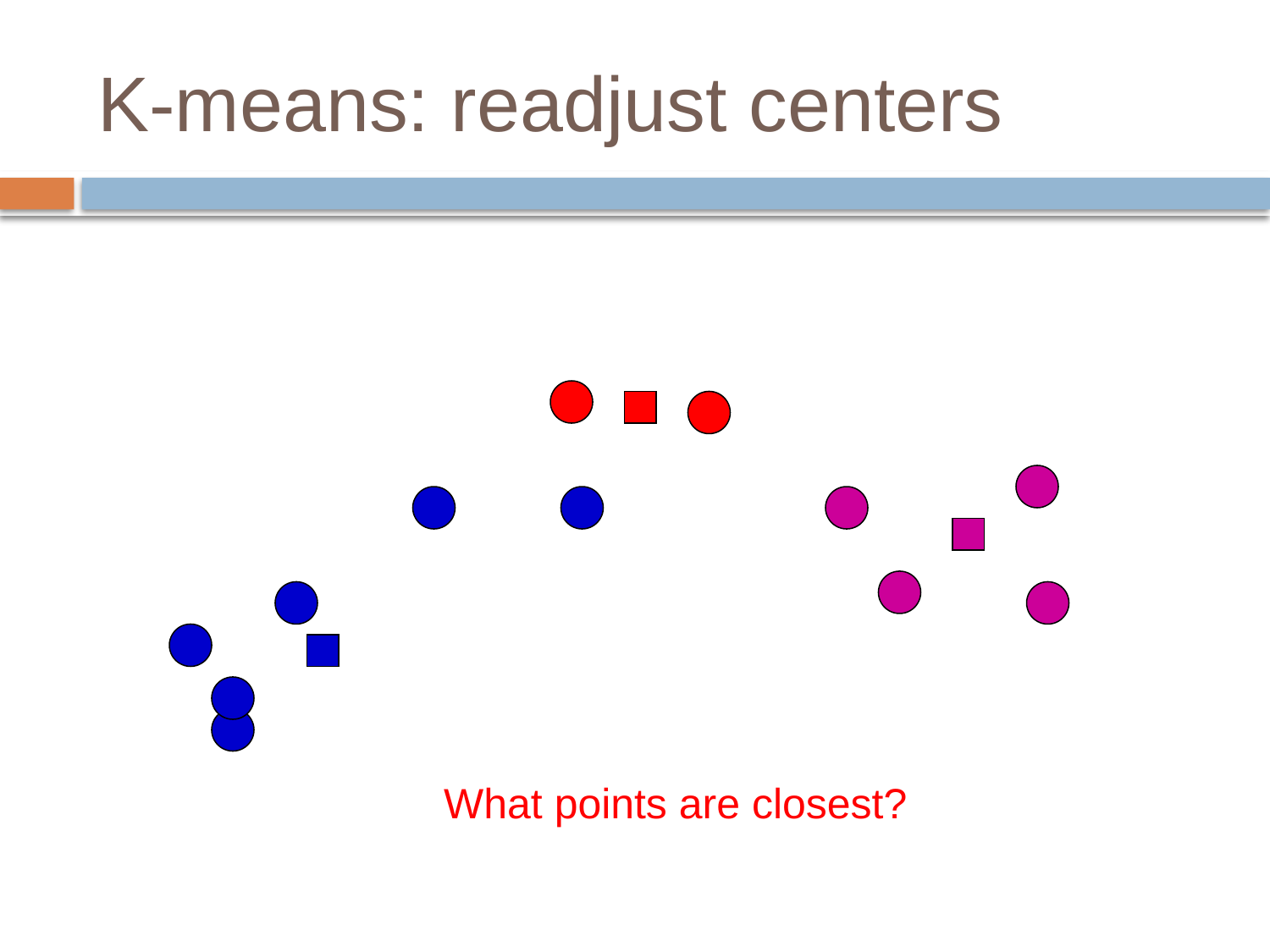

# K-means: readjust centers

What points are closest?